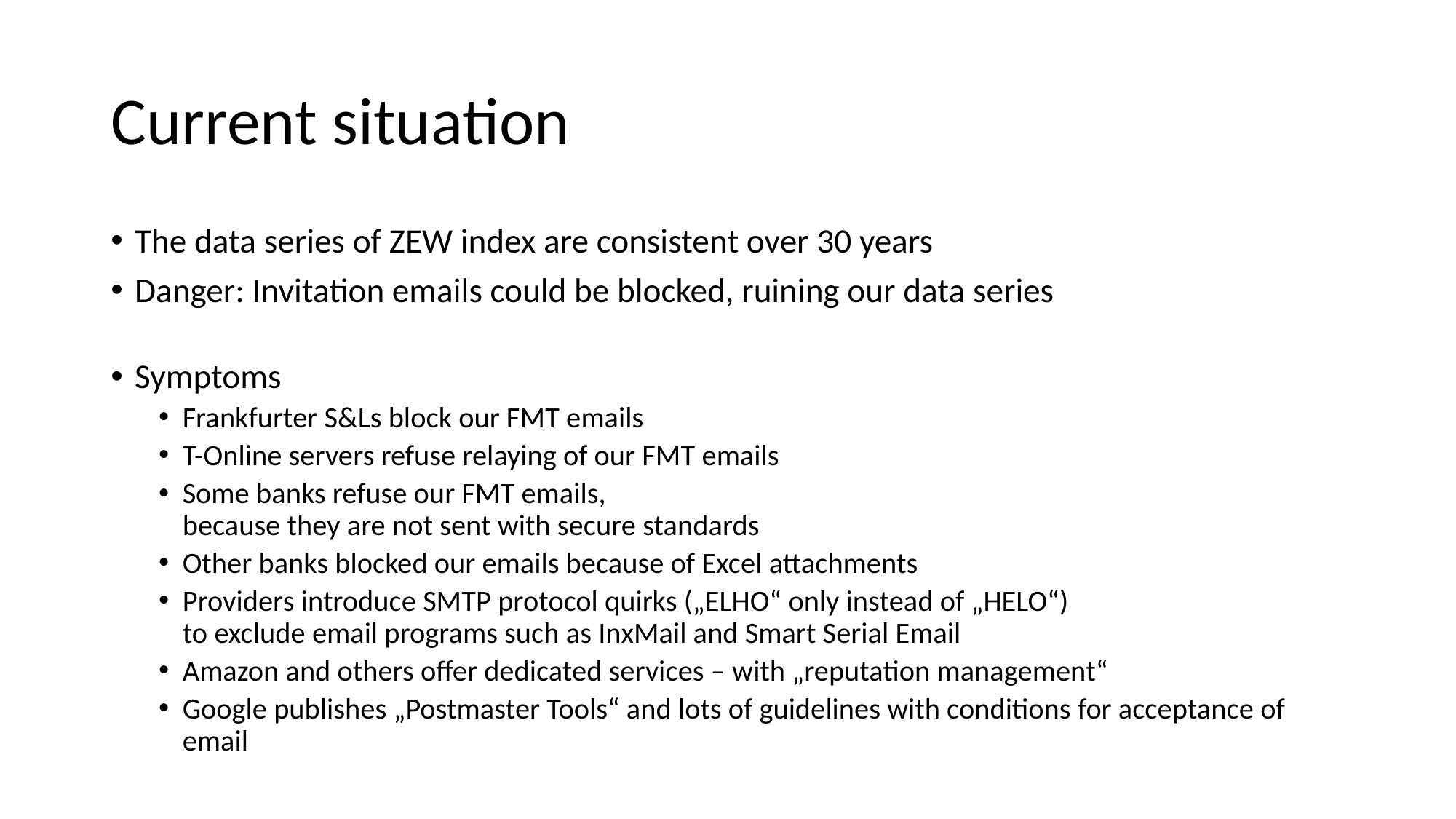

# Current situation
The data series of ZEW index are consistent over 30 years
Danger: Invitation emails could be blocked, ruining our data series
Symptoms
Frankfurter S&Ls block our FMT emails
T-Online servers refuse relaying of our FMT emails
Some banks refuse our FMT emails,
because they are not sent with secure standards
Other banks blocked our emails because of Excel attachments
Providers introduce SMTP protocol quirks („ELHO“ only instead of „HELO“)
to exclude email programs such as InxMail and Smart Serial Email
Amazon and others offer dedicated services – with „reputation management“
Google publishes „Postmaster Tools“ and lots of guidelines with conditions for acceptance of email